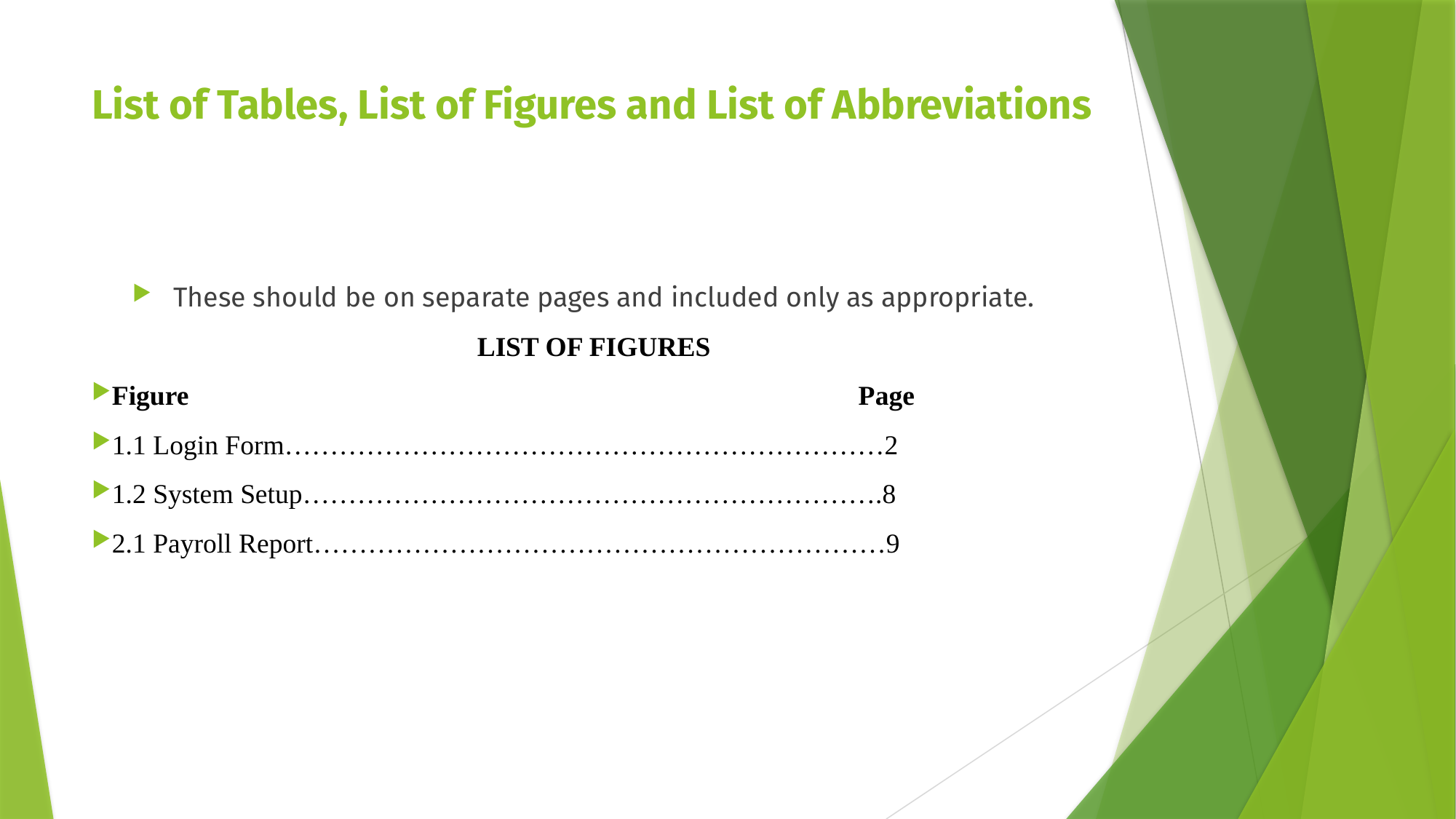

# List of Tables, List of Figures and List of Abbreviations
These should be on separate pages and included only as appropriate.
LIST OF FIGURES
Figure                                                                                                 Page
1.1 Login Form…………………………………………………………2
1.2 System Setup……………………………………………………….8
2.1 Payroll Report………………………………………………………9